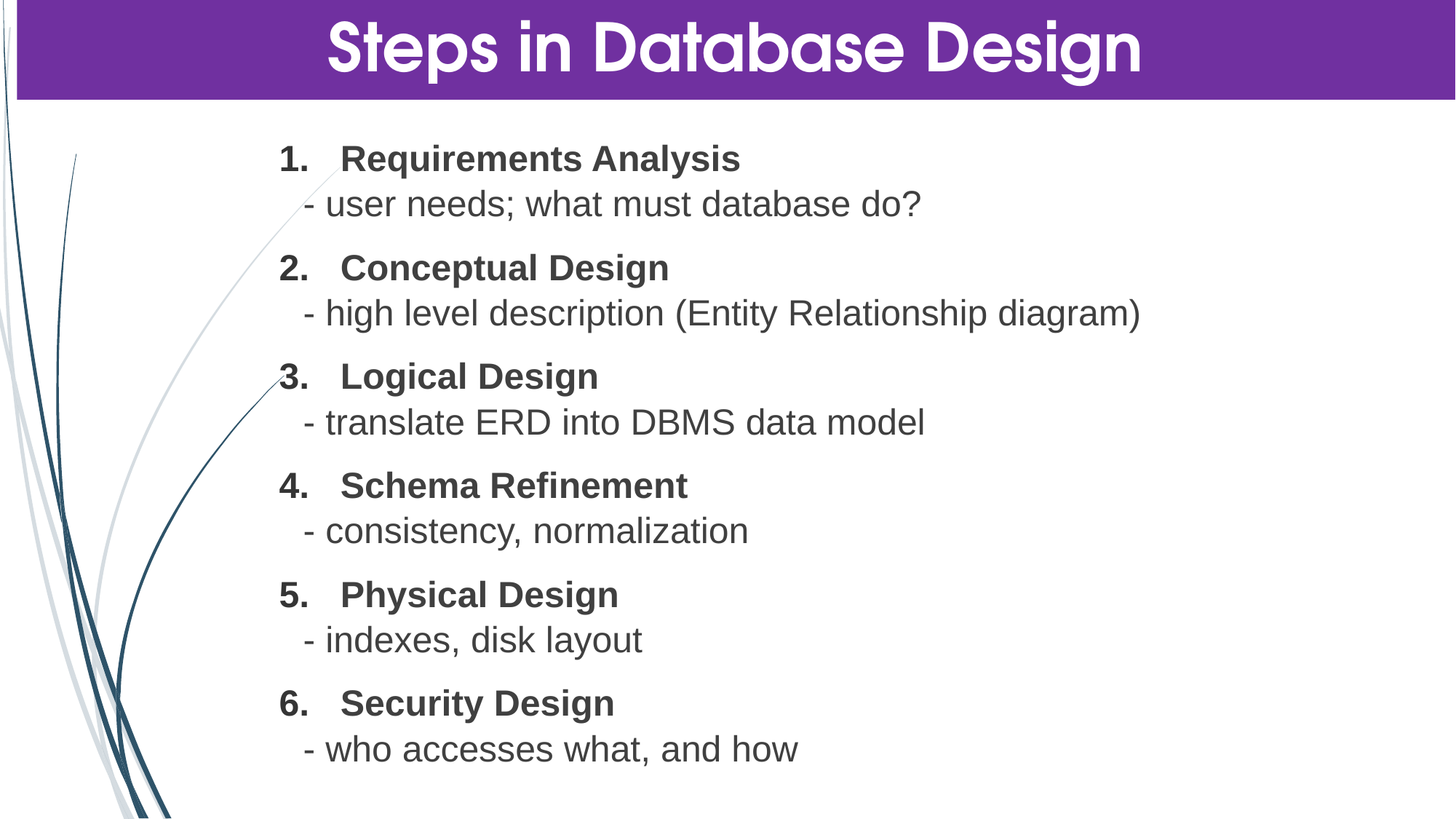

Steps in Database Design
Requirements Analysis
- user needs; what must database do?
Conceptual Design
- high level description (Entity Relationship diagram)
Logical Design
- translate ERD into DBMS data model
Schema Refinement
- consistency, normalization
Physical Design
- indexes, disk layout
Security Design
- who accesses what, and how